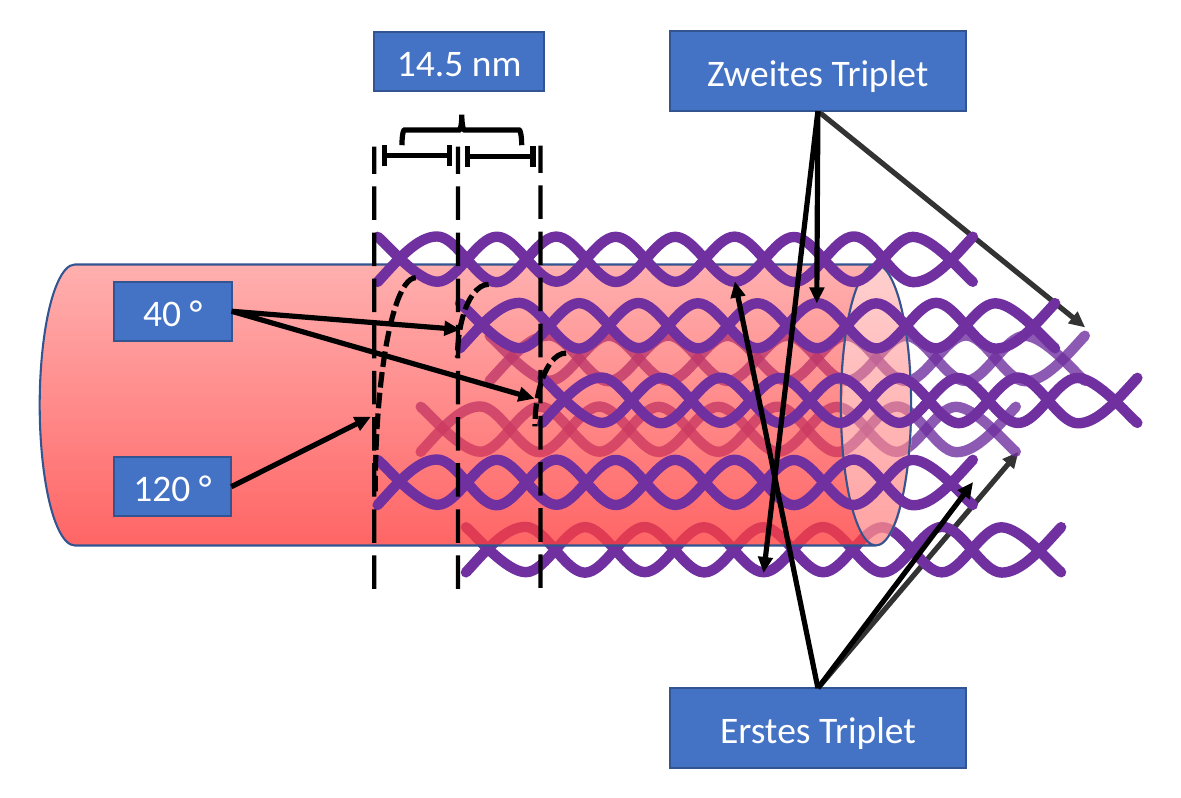

Zweites Triplet
14.5 nm

40 °

120 °

Erstes Triplet